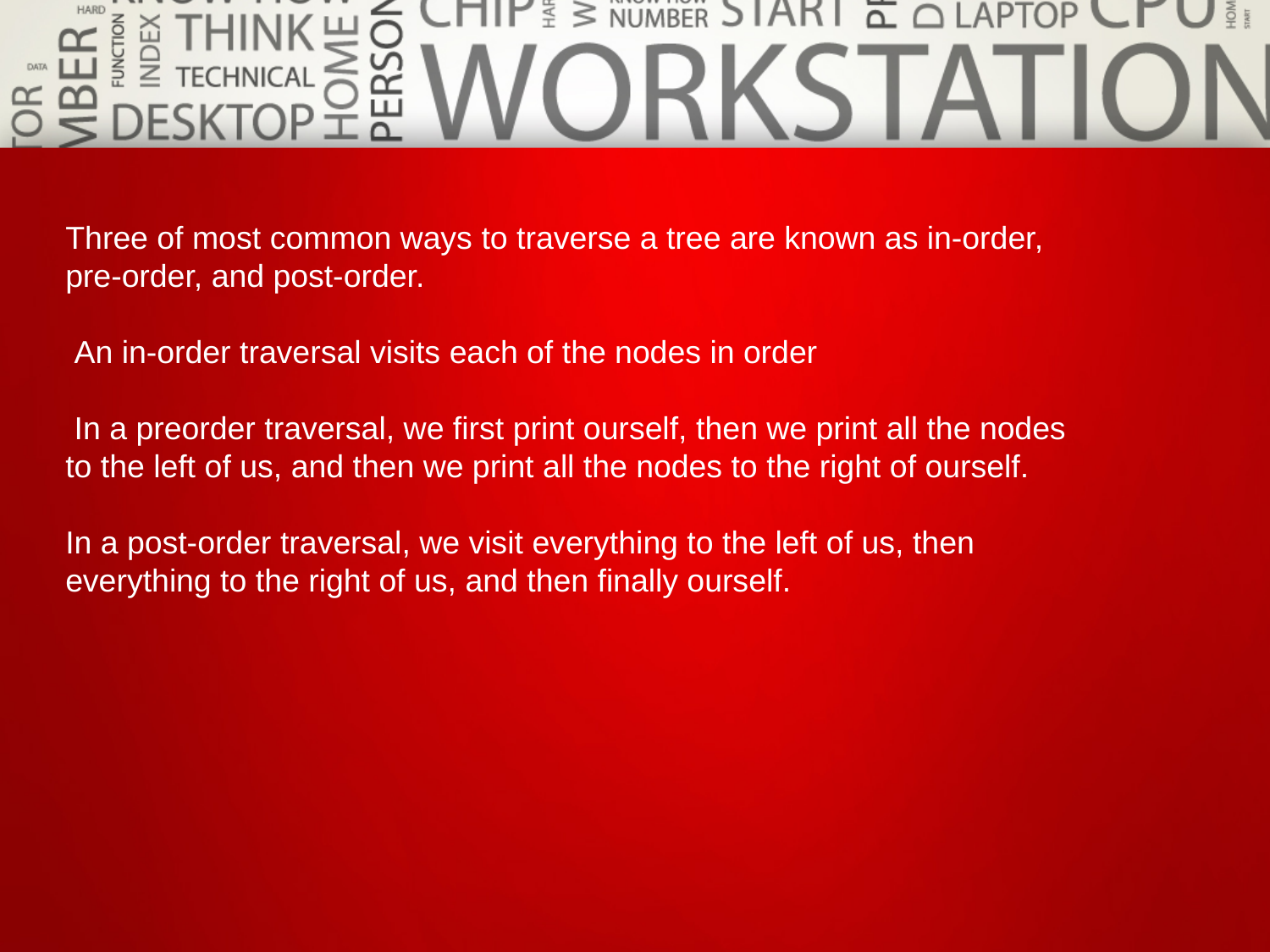

Three of most common ways to traverse a tree are known as in-order, pre-order, and post-order.

 An in-order traversal visits each of the nodes in order

 In a preorder traversal, we first print ourself, then we print all the nodes to the left of us, and then we print all the nodes to the right of ourself.

In a post-order traversal, we visit everything to the left of us, then everything to the right of us, and then finally ourself.